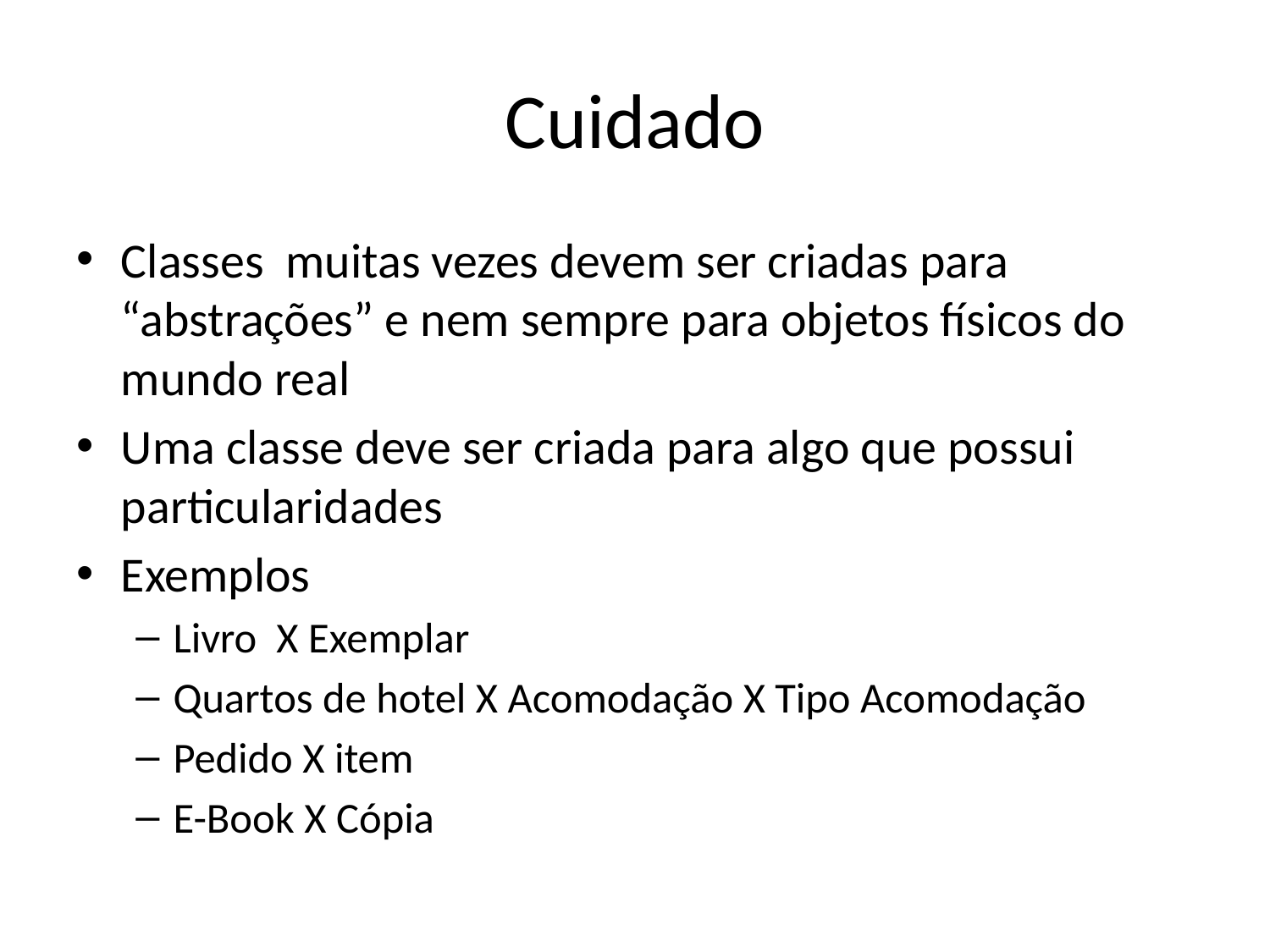

# Cuidado
Classes  muitas vezes devem ser criadas para “abstrações” e nem sempre para objetos físicos do mundo real
Uma classe deve ser criada para algo que possui particularidades
Exemplos
Livro  X Exemplar
Quartos de hotel X Acomodação X Tipo Acomodação
Pedido X item
E-Book X Cópia